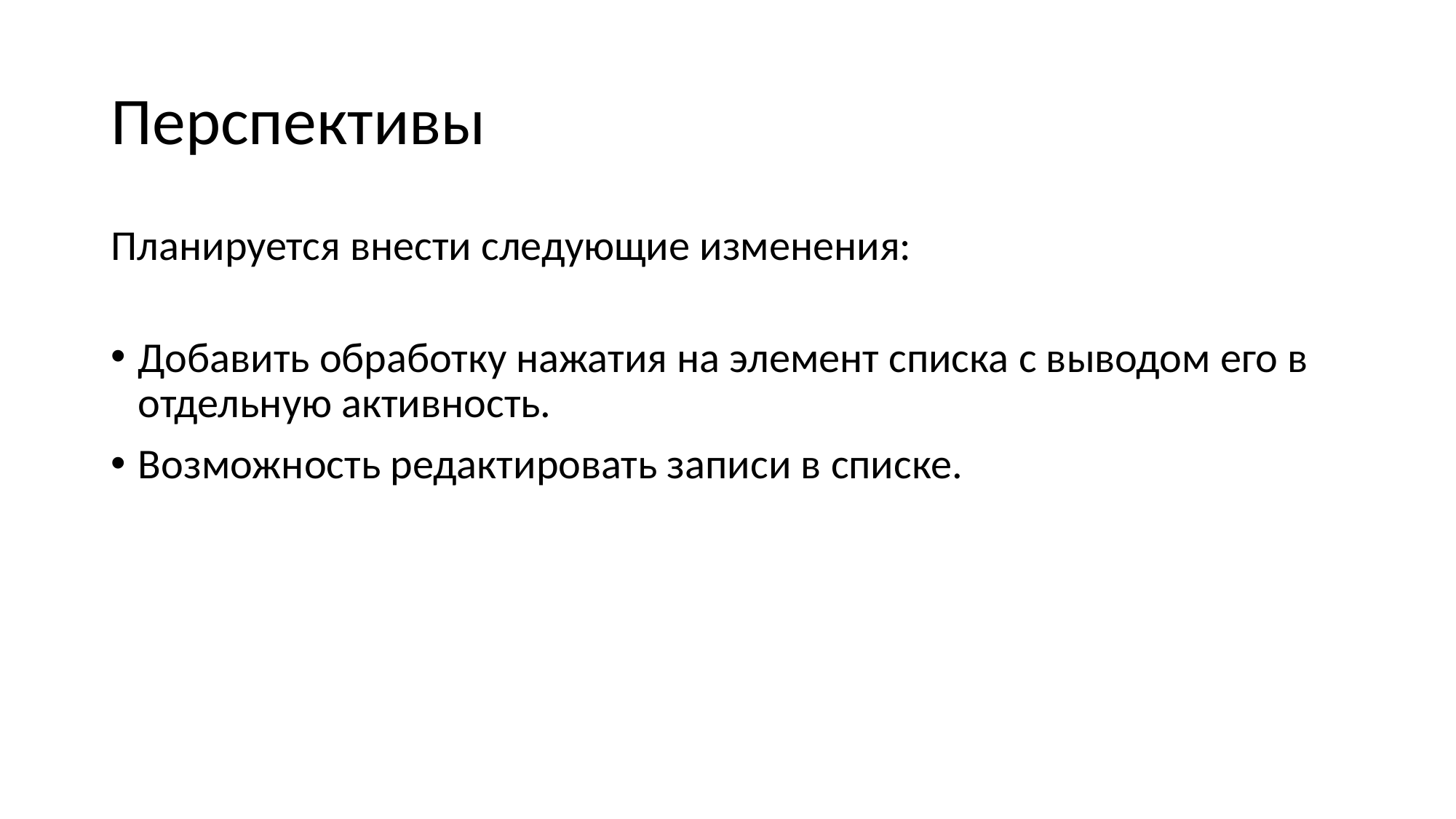

# Перспективы
Планируется внести следующие изменения:
Добавить обработку нажатия на элемент списка с выводом его в отдельную активность.
Возможность редактировать записи в списке.